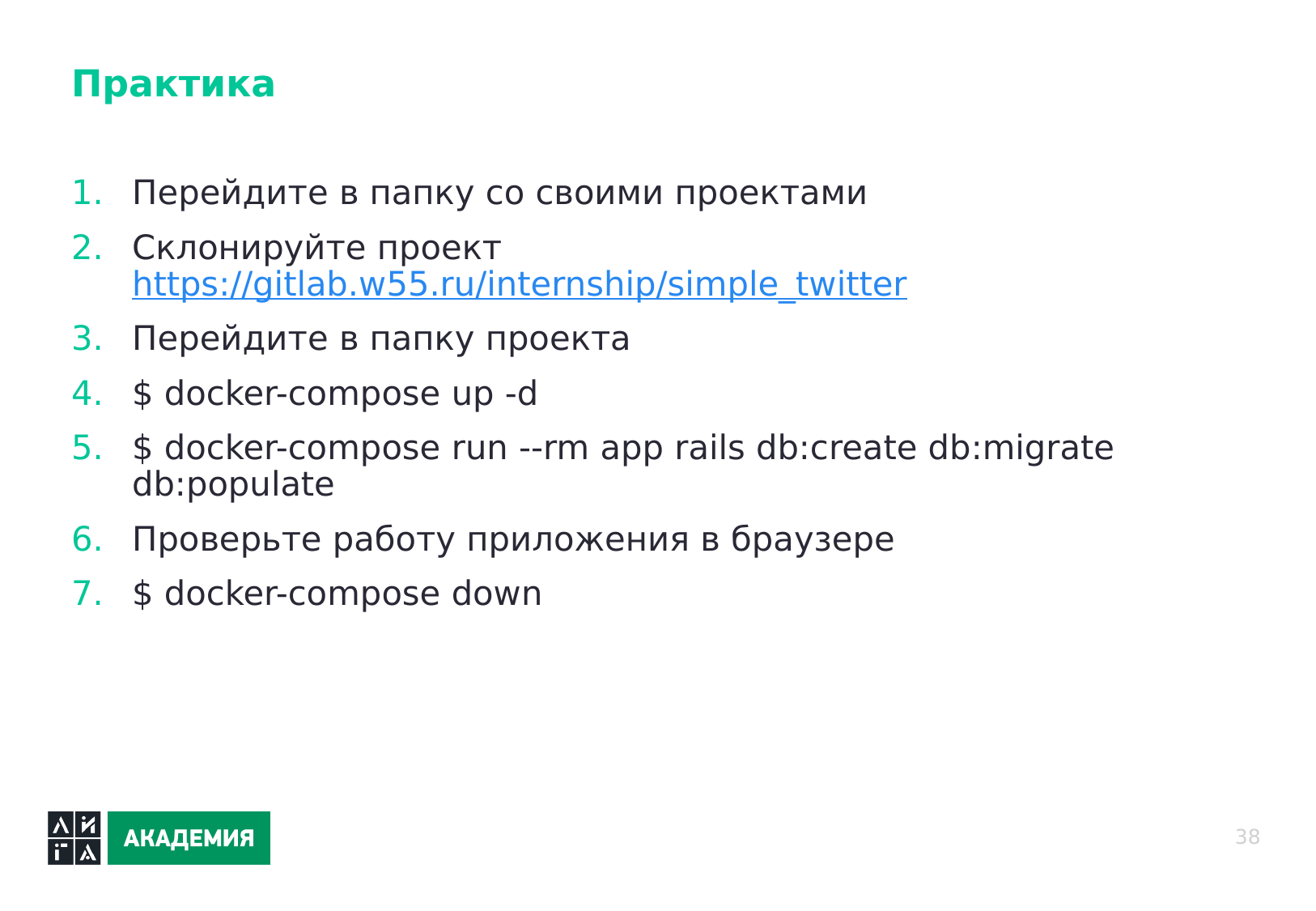

Практика
Перейдите в папку со своими проектами
Склонируйте проект https://gitlab.w55.ru/internship/simple_twitter
Перейдите в папку проекта
$ docker-compose up -d
$ docker-compose run --rm app rails db:create db:migrate db:populate
Проверьте работу приложения в браузере
$ docker-compose down
38